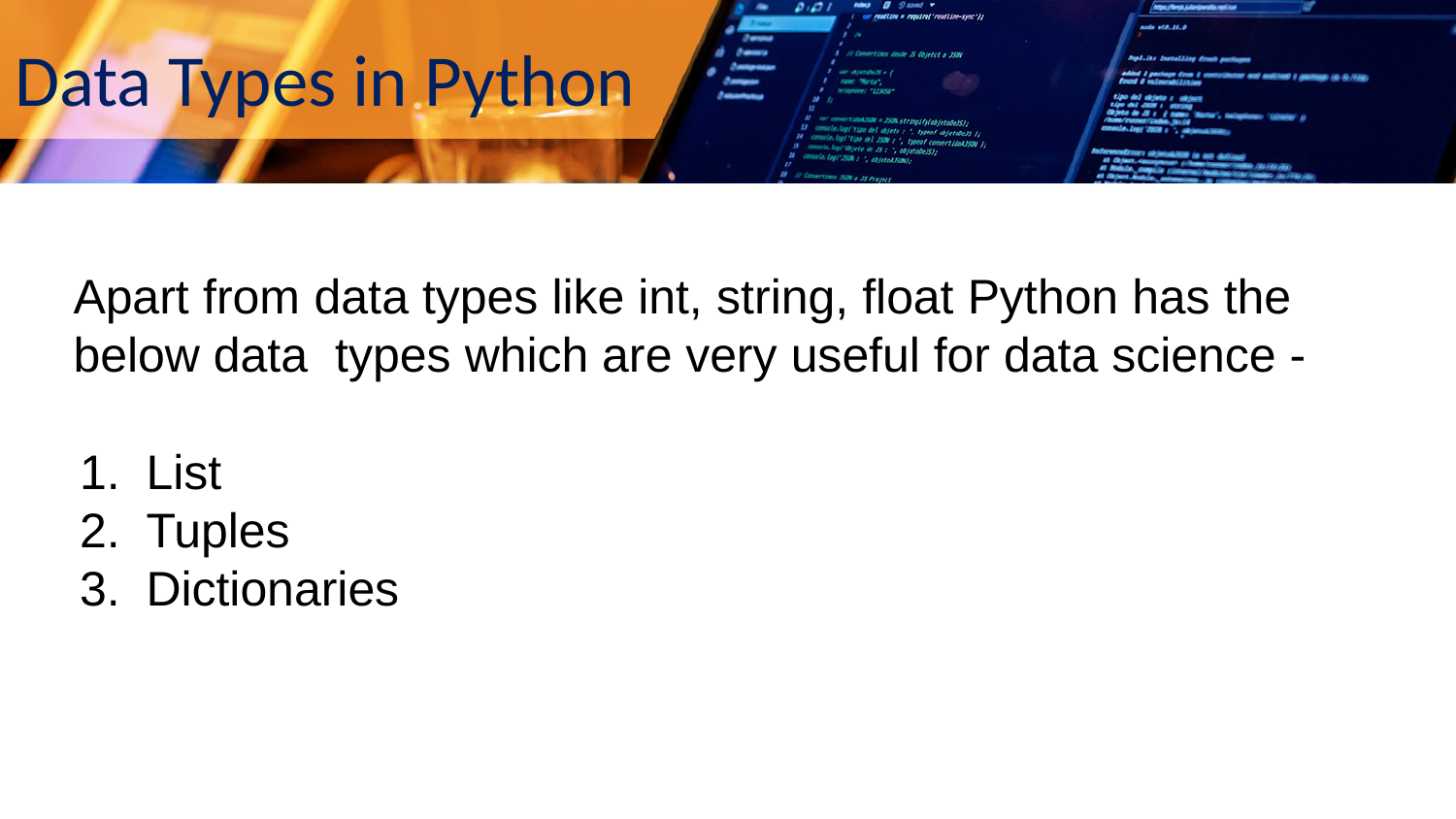

# Data Types in Python
Apart from data types like int, string, float Python has the below data  types which are very useful for data science -

List
Tuples
Dictionaries